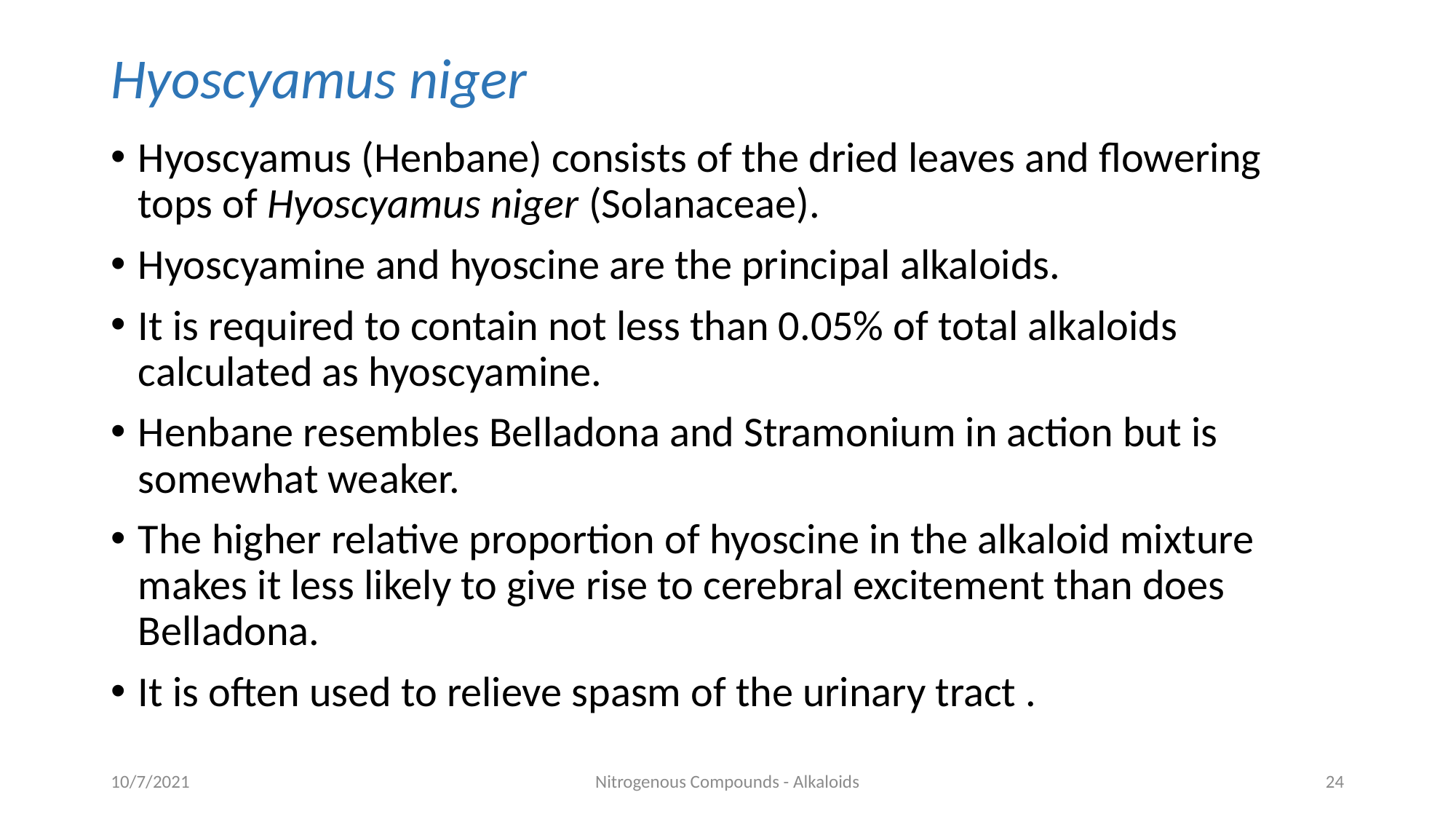

# Hyoscyamus niger
Hyoscyamus (Henbane) consists of the dried leaves and flowering tops of Hyoscyamus niger (Solanaceae).
Hyoscyamine and hyoscine are the principal alkaloids.
It is required to contain not less than 0.05% of total alkaloids calculated as hyoscyamine.
Henbane resembles Belladona and Stramonium in action but is somewhat weaker.
The higher relative proportion of hyoscine in the alkaloid mixture makes it less likely to give rise to cerebral excitement than does Belladona.
It is often used to relieve spasm of the urinary tract .
10/7/2021
Nitrogenous Compounds - Alkaloids
24